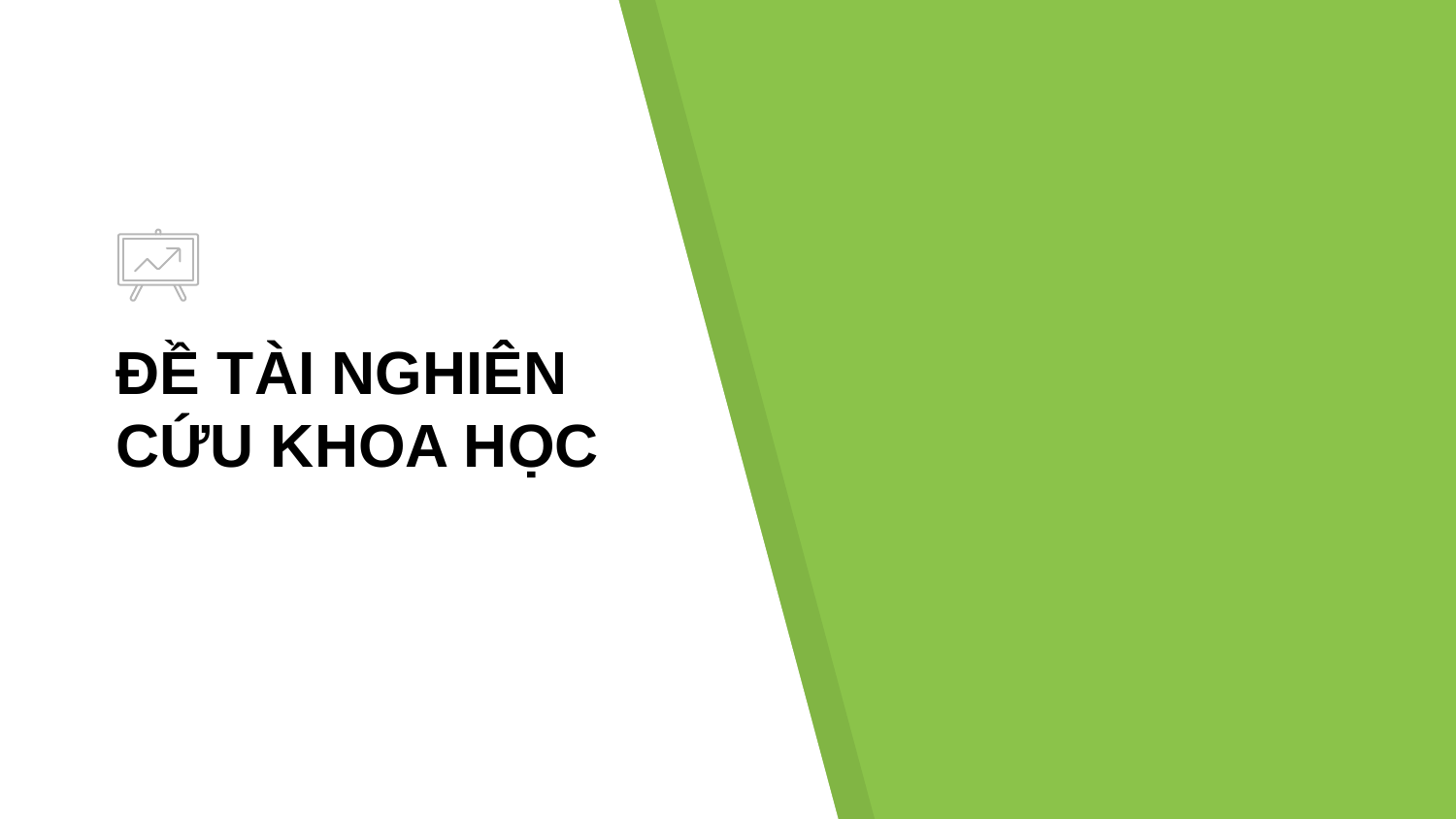

# ĐỀ TÀI NGHIÊN CỨU KHOA HỌC